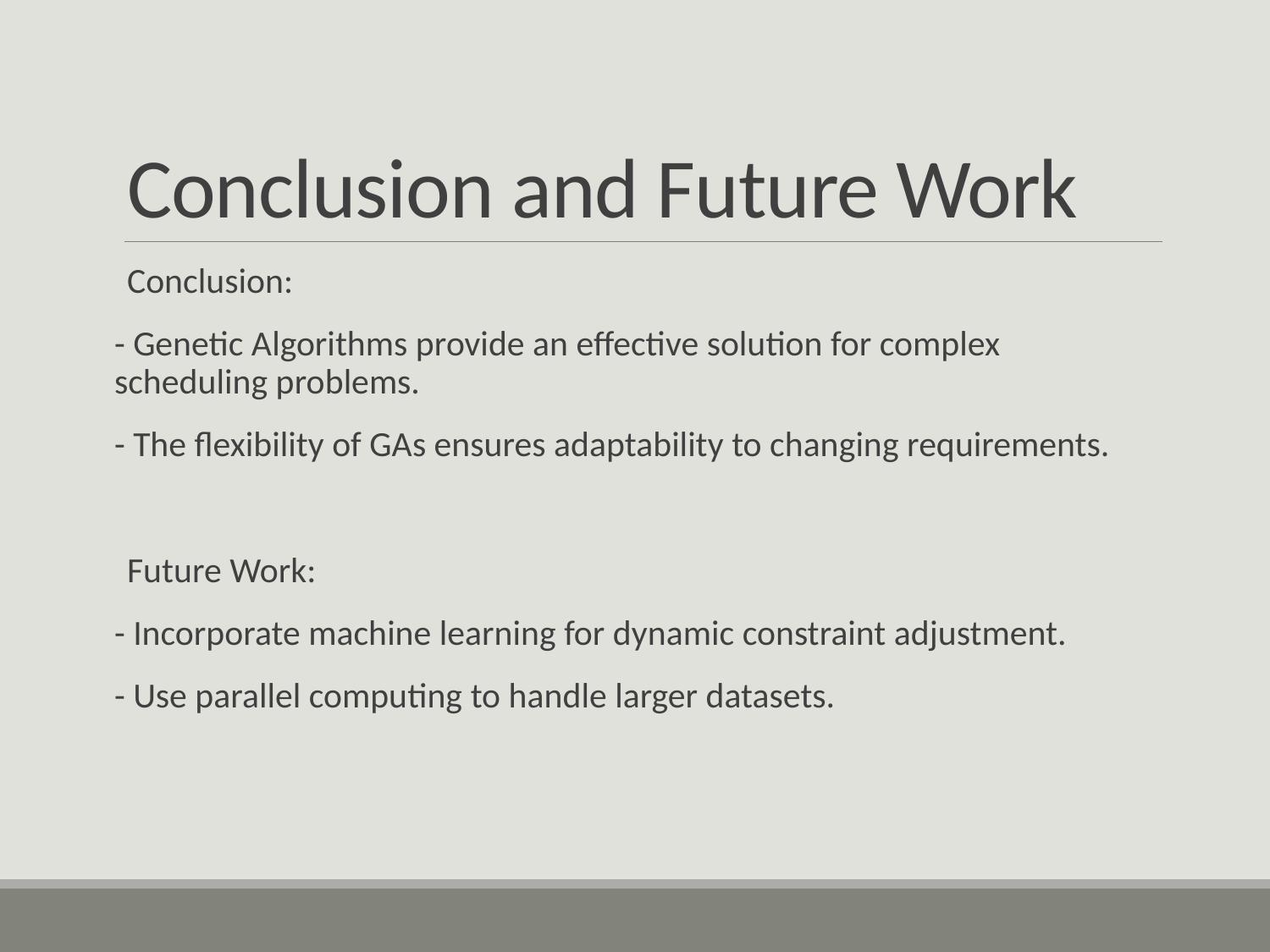

# Conclusion and Future Work
Conclusion:
- Genetic Algorithms provide an effective solution for complex scheduling problems.
- The flexibility of GAs ensures adaptability to changing requirements.

Future Work:
- Incorporate machine learning for dynamic constraint adjustment.
- Use parallel computing to handle larger datasets.